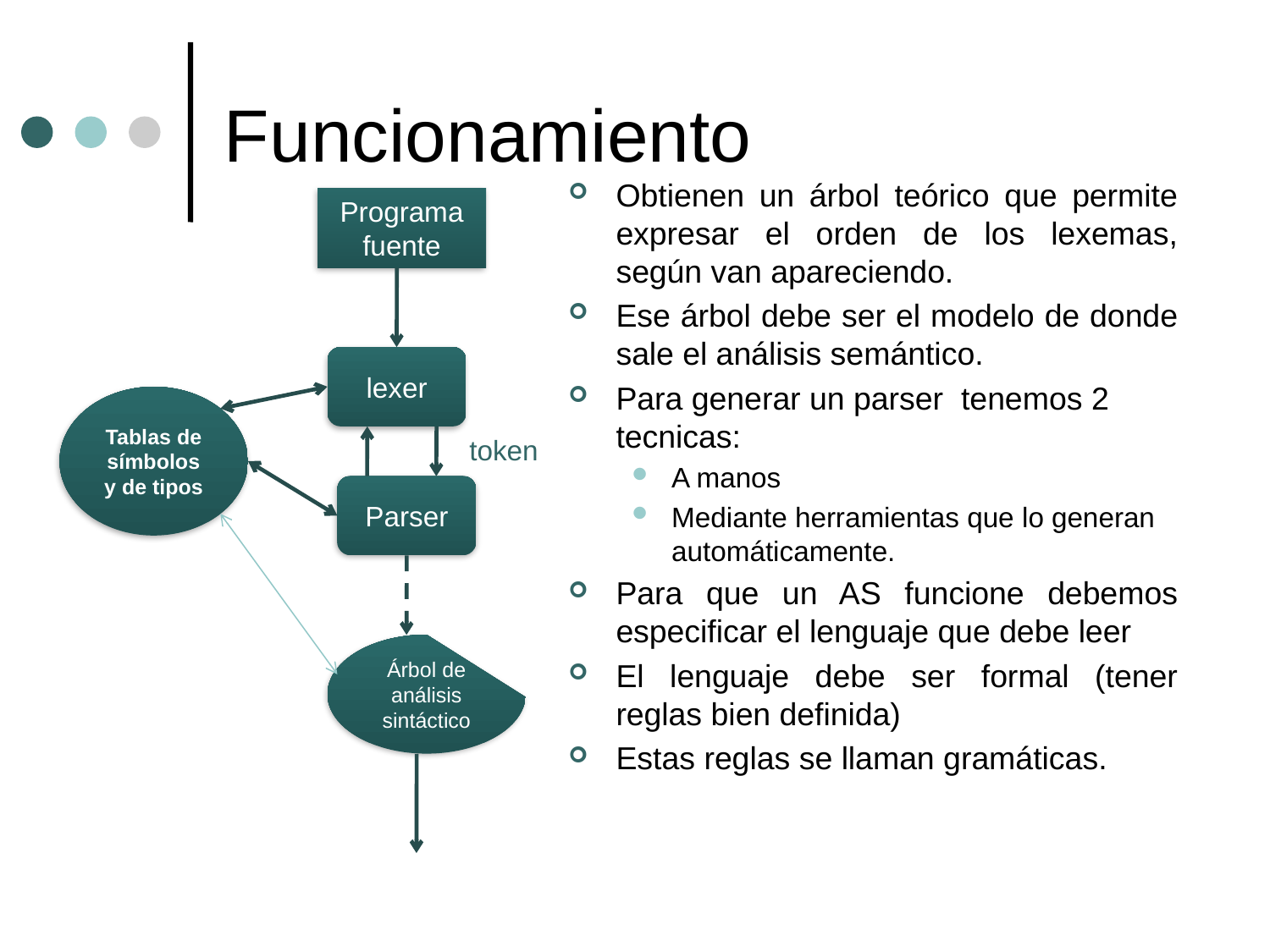

# Funcionamiento
Obtienen un árbol teórico que permite expresar el orden de los lexemas, según van apareciendo.
Ese árbol debe ser el modelo de donde sale el análisis semántico.
Para generar un parser  tenemos 2 tecnicas:
A manos
Mediante herramientas que lo generan automáticamente.
Para que un AS funcione debemos especificar el lenguaje que debe leer
El lenguaje debe ser formal (tener reglas bien definida)
Estas reglas se llaman gramáticas.

Programa fuente
lexer
Tablas de símbolos y de tipos
token
Parser
Árbol de análisis sintáctico